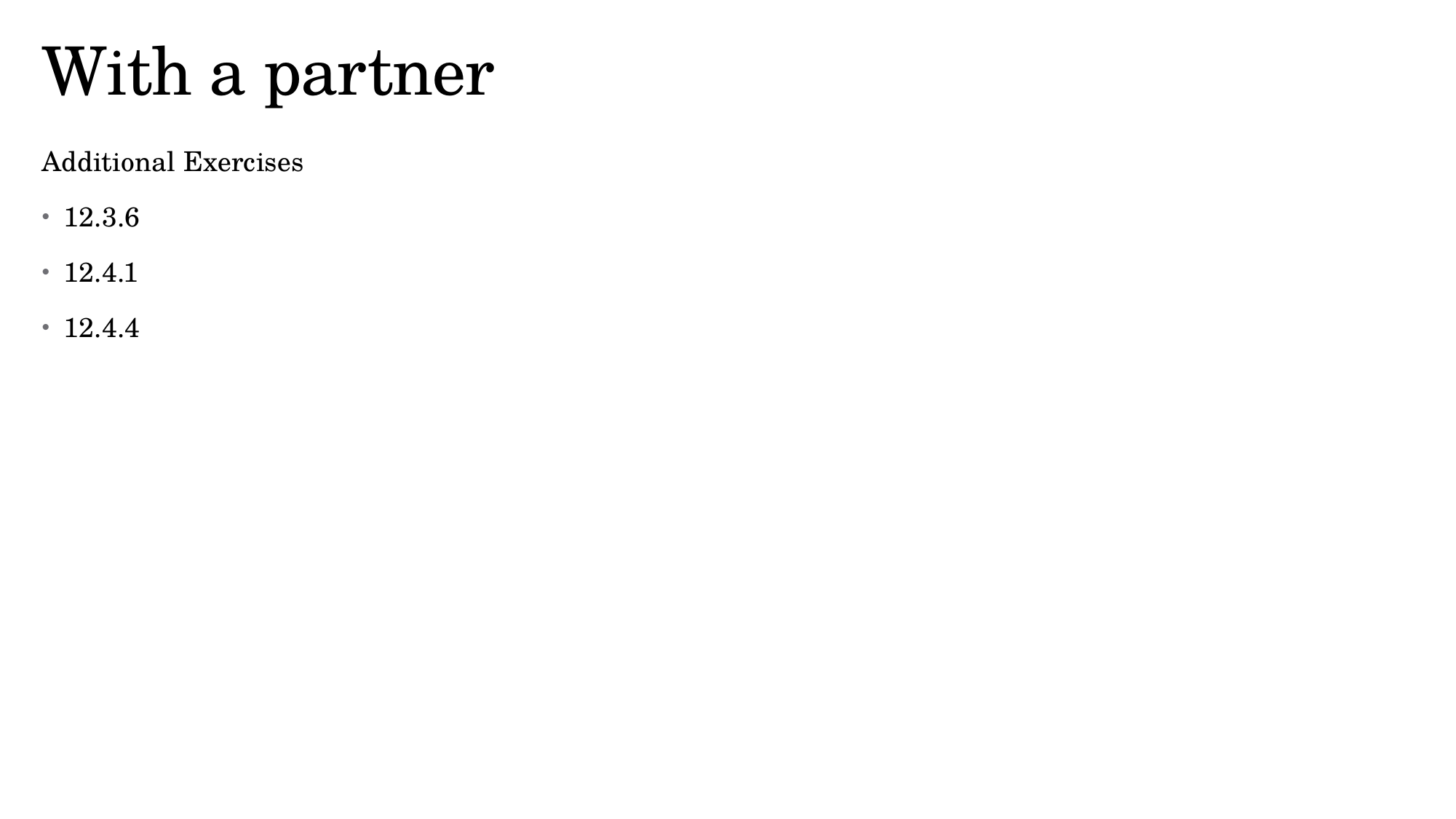

# With a partner
Additional Exercises
12.3.6
12.4.1
12.4.4